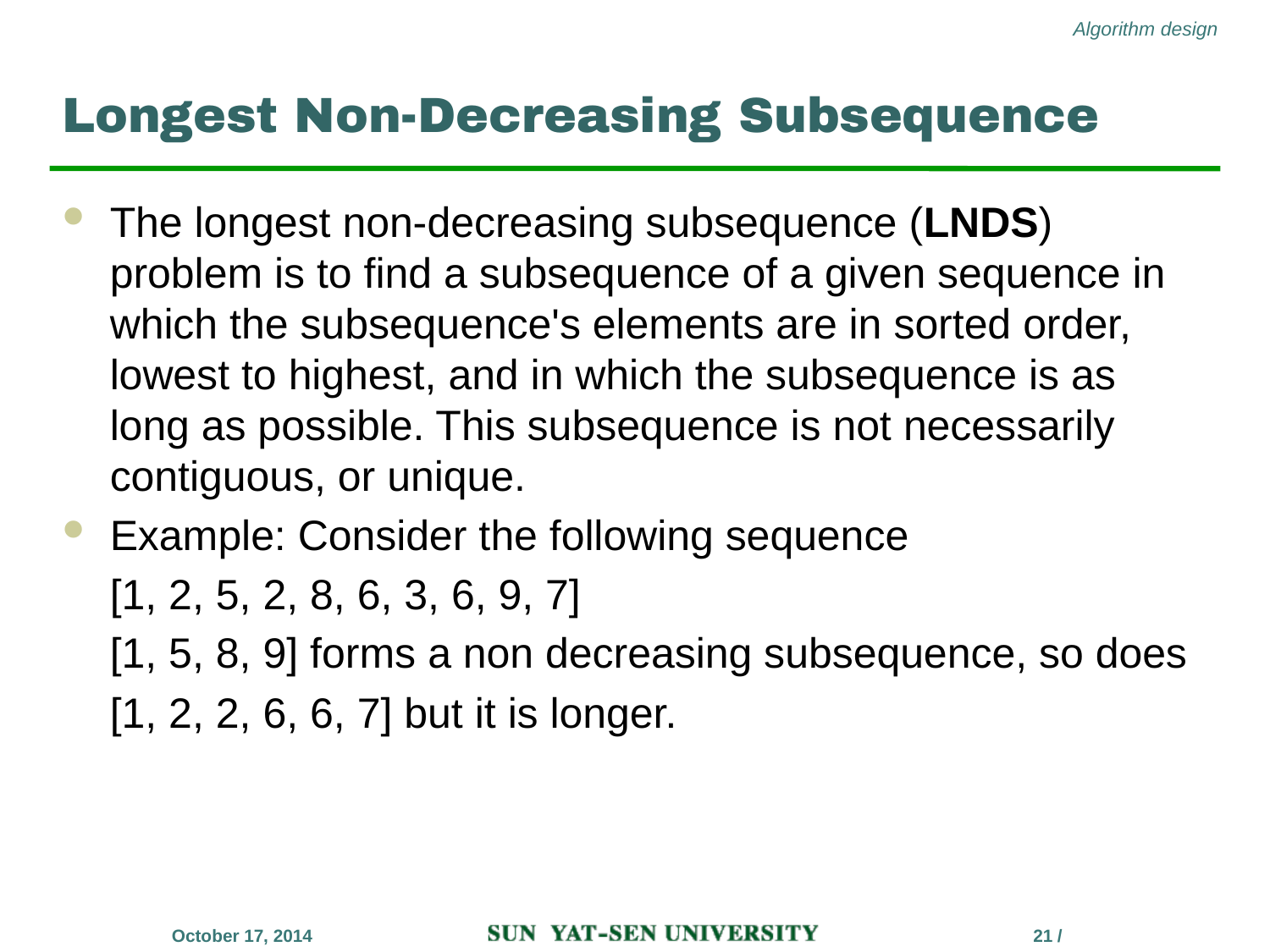

# Longest Non-Decreasing Subsequence
The longest non-decreasing subsequence (LNDS) problem is to find a subsequence of a given sequence in which the subsequence's elements are in sorted order, lowest to highest, and in which the subsequence is as long as possible. This subsequence is not necessarily contiguous, or unique.
Example: Consider the following sequence
	[1, 2, 5, 2, 8, 6, 3, 6, 9, 7]
	[1, 5, 8, 9] forms a non decreasing subsequence, so does
	[1, 2, 2, 6, 6, 7] but it is longer.